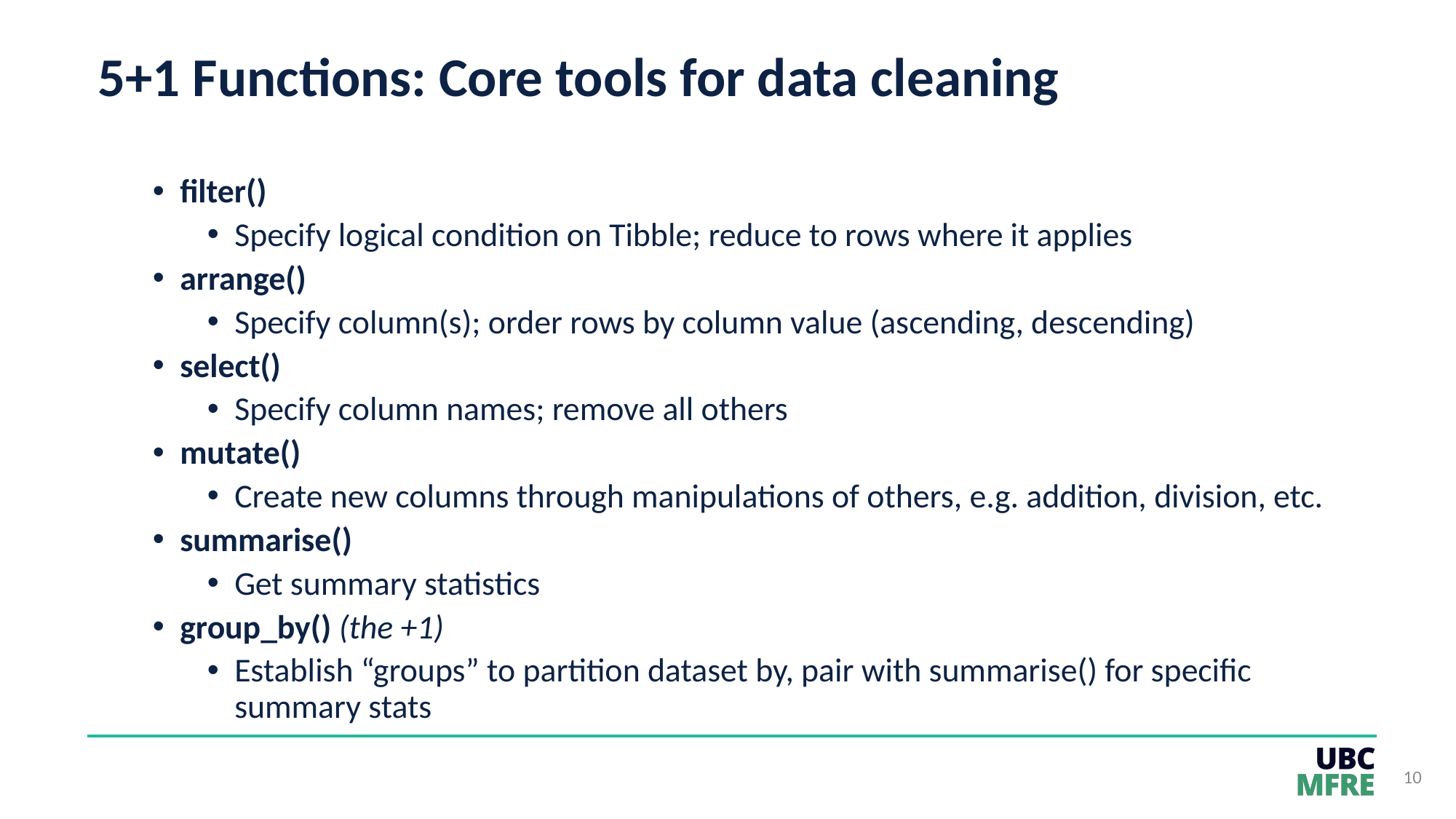

# 5+1 Functions: Core tools for data cleaning
filter()
Specify logical condition on Tibble; reduce to rows where it applies
arrange()
Specify column(s); order rows by column value (ascending, descending)
select()
Specify column names; remove all others
mutate()
Create new columns through manipulations of others, e.g. addition, division, etc.
summarise()
Get summary statistics
group_by() (the +1)
Establish “groups” to partition dataset by, pair with summarise() for specific summary stats
10